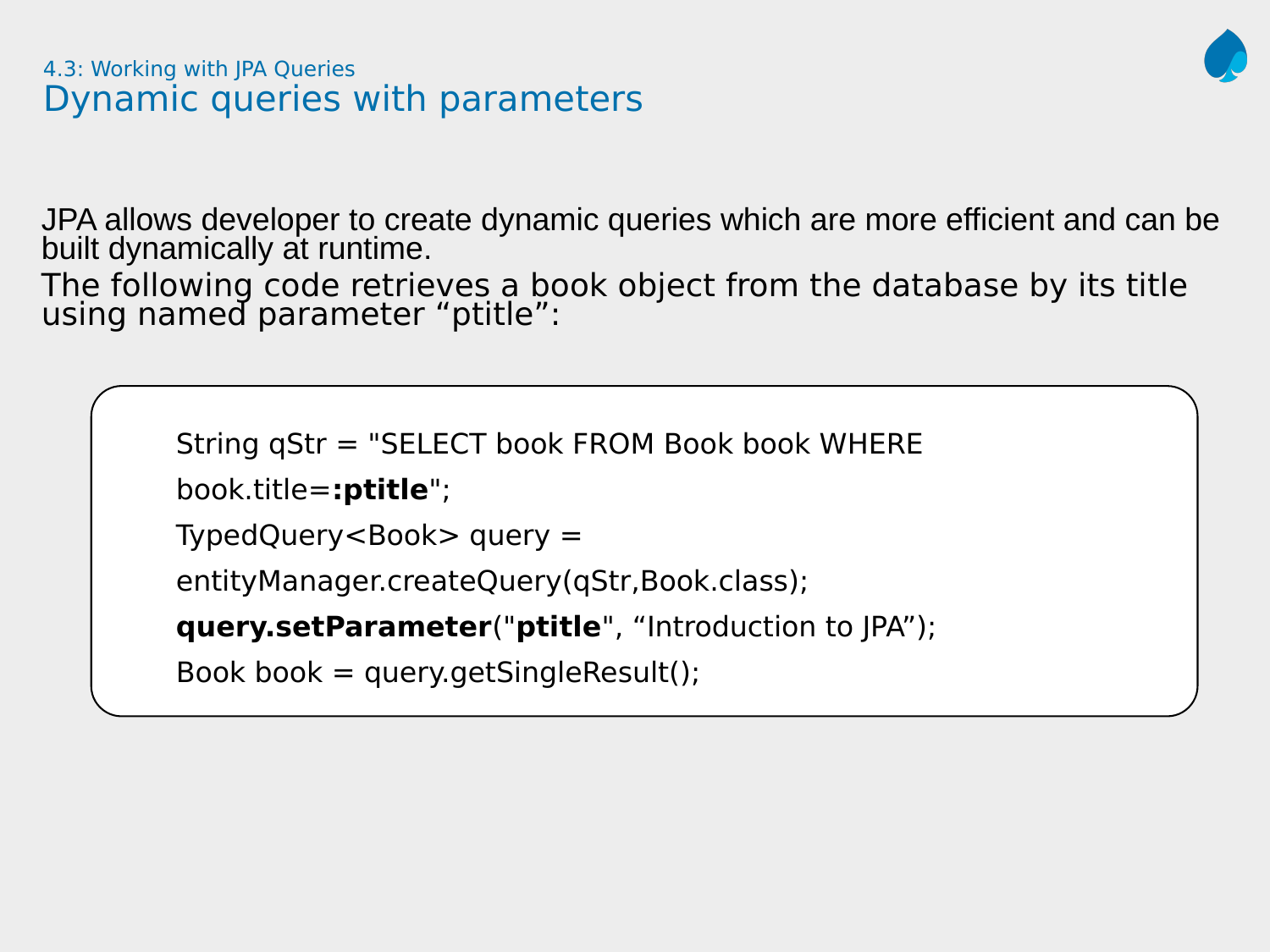

# 4.3: Working with JPA Queries Dynamic queries with parameters
JPA allows developer to create dynamic queries which are more efficient and can be built dynamically at runtime.
The following code retrieves a book object from the database by its title using named parameter “ptitle”:
String qStr = "SELECT book FROM Book book WHERE book.title=:ptitle";
TypedQuery<Book> query = entityManager.createQuery(qStr,Book.class);
query.setParameter("ptitle", “Introduction to JPA”);
Book book = query.getSingleResult();